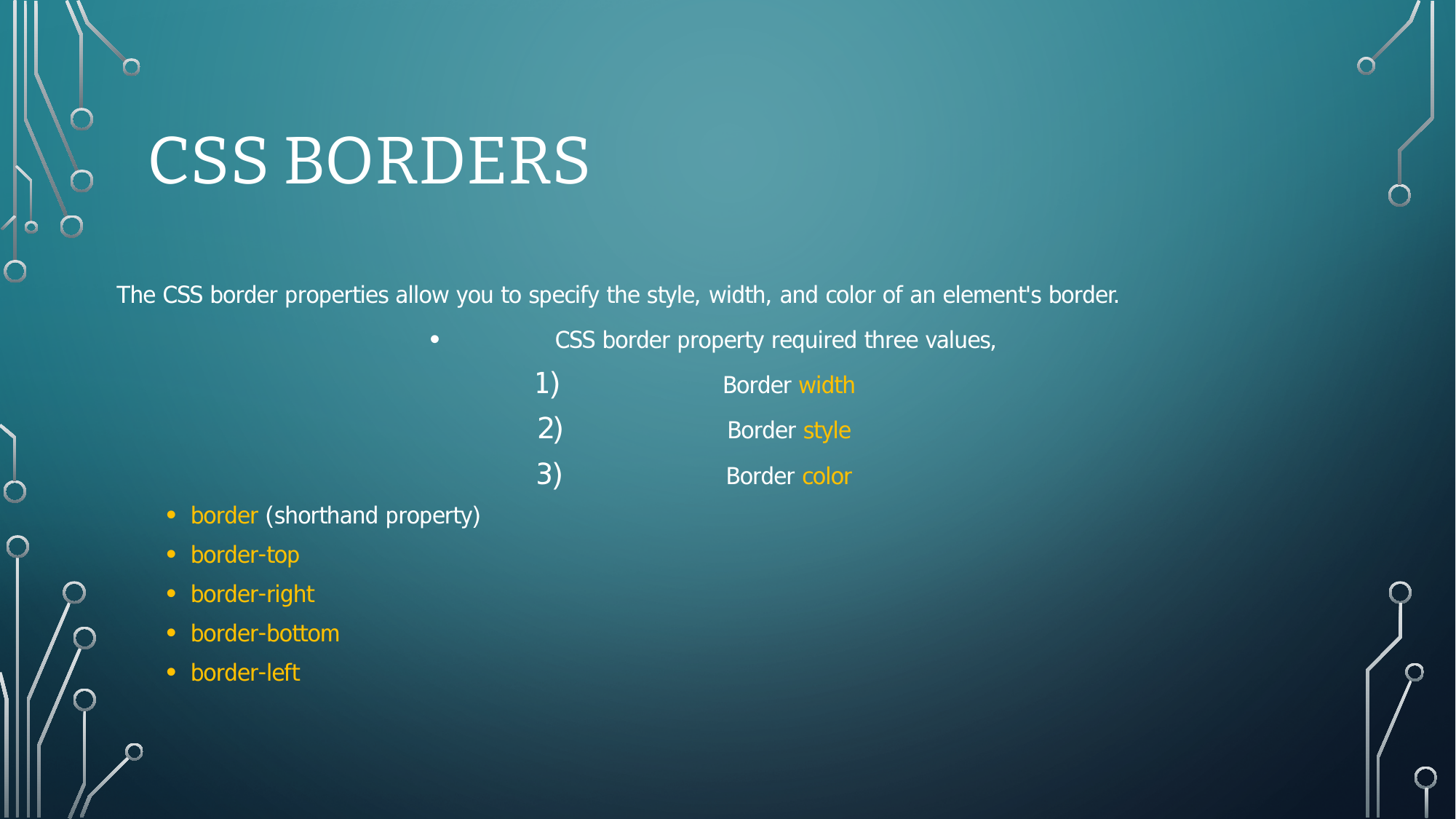

# CSS Borders
The CSS border properties allow you to specify the style, width, and color of an element's border.
CSS border property required three values,
Border width
Border style
Border color
border (shorthand property)
border-top
border-right
border-bottom
border-left